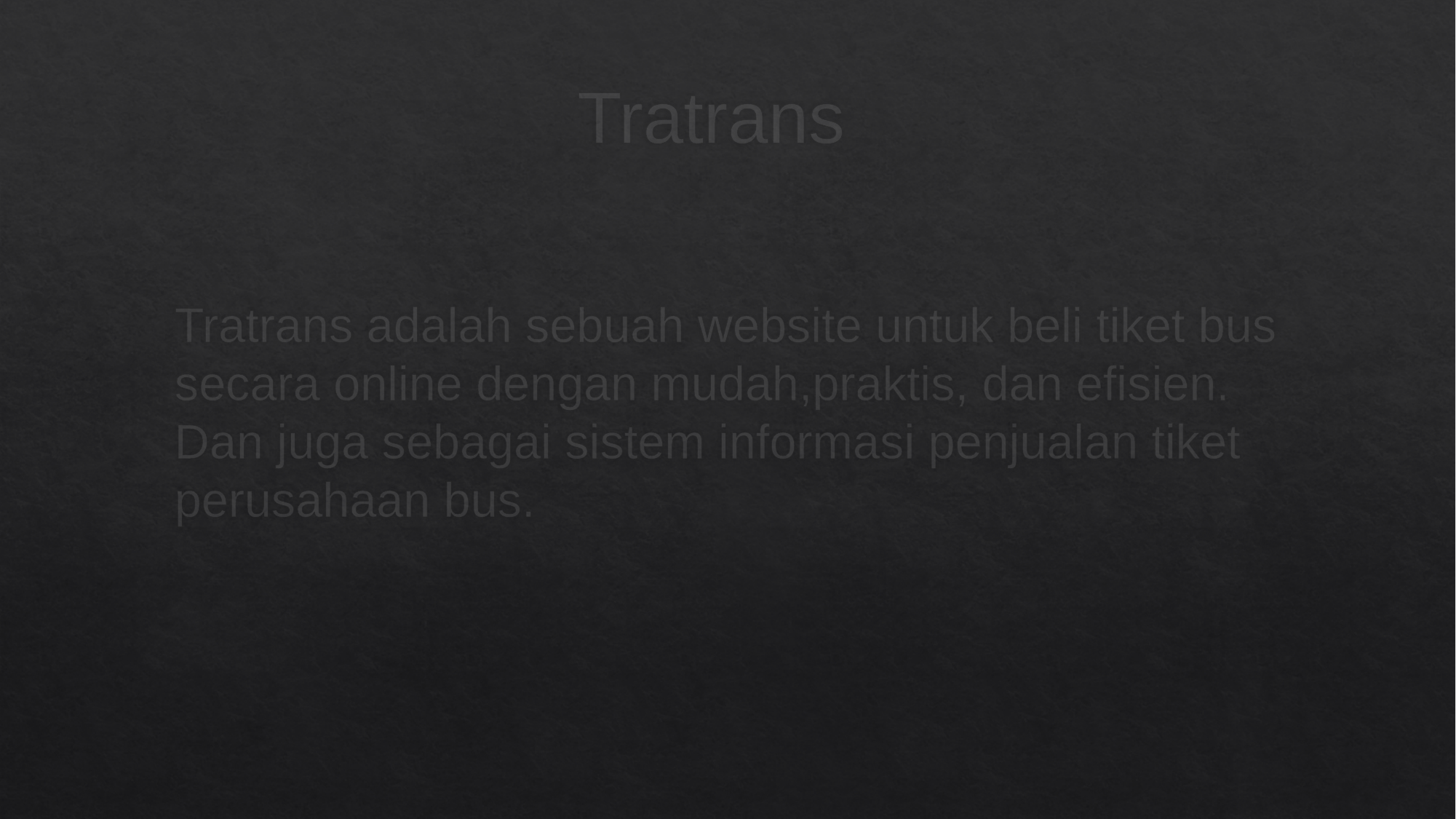

# Tratrans
Tratrans adalah sebuah website untuk beli tiket bus secara online dengan mudah,praktis, dan efisien. Dan juga sebagai sistem informasi penjualan tiket perusahaan bus.